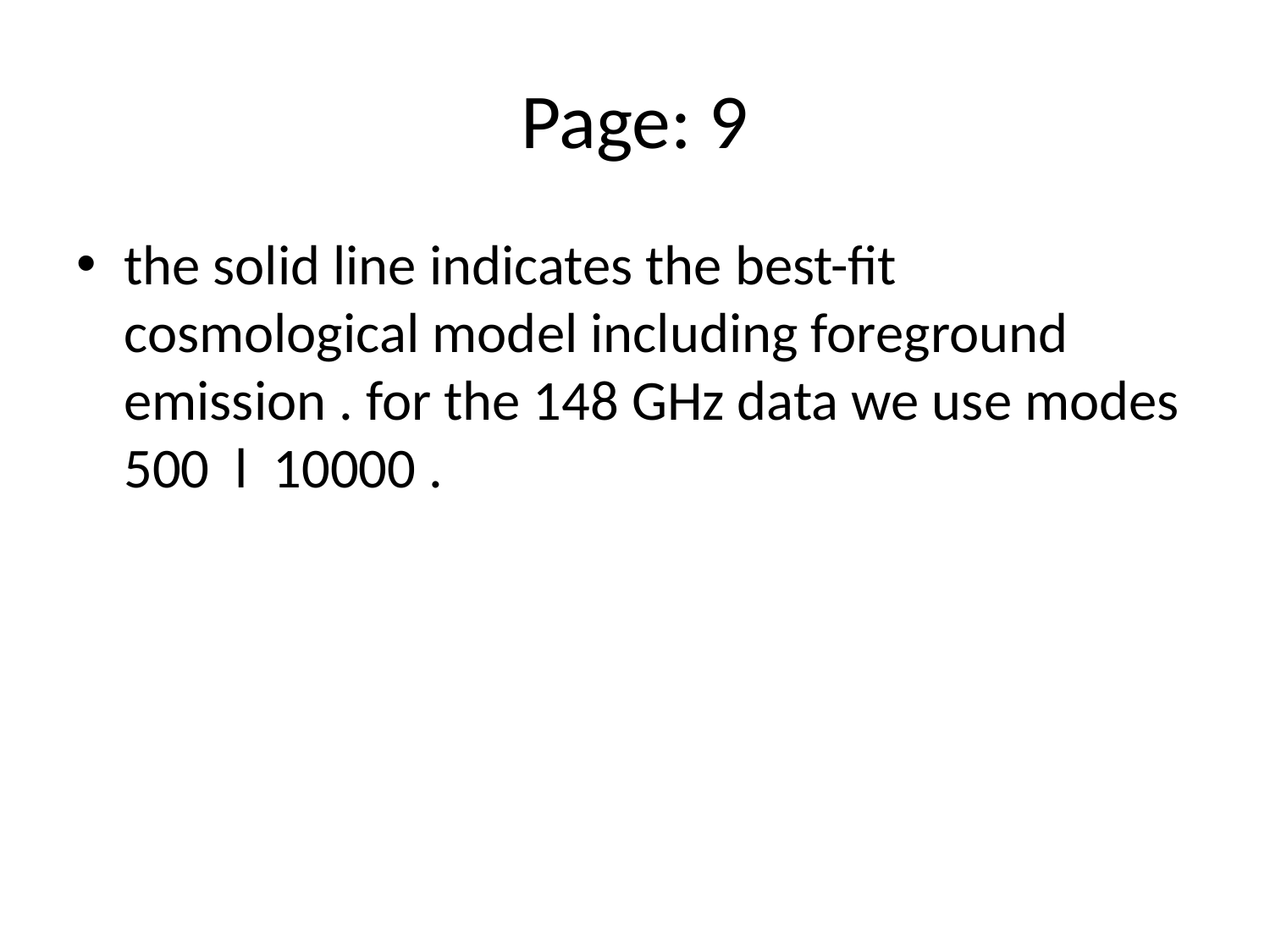

# Page: 9
the solid line indicates the best-fit cosmological model including foreground emission . for the 148 GHz data we use modes 500  l  10000 .